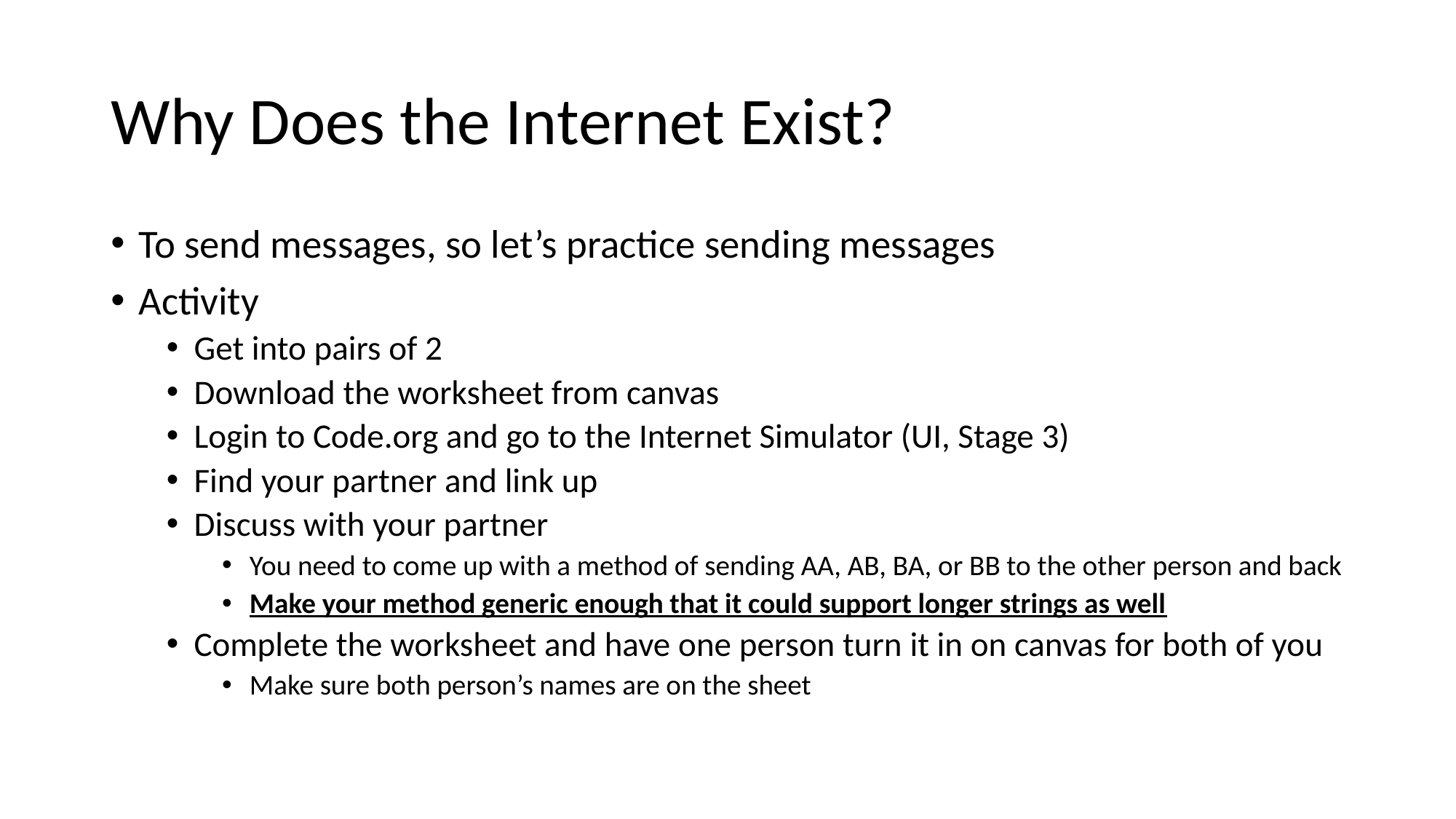

# Why Does the Internet Exist?
To send messages, so let’s practice sending messages
Activity
Get into pairs of 2
Download the worksheet from canvas
Login to Code.org and go to the Internet Simulator (UI, Stage 3)
Find your partner and link up
Discuss with your partner
You need to come up with a method of sending AA, AB, BA, or BB to the other person and back
Make your method generic enough that it could support longer strings as well
Complete the worksheet and have one person turn it in on canvas for both of you
Make sure both person’s names are on the sheet